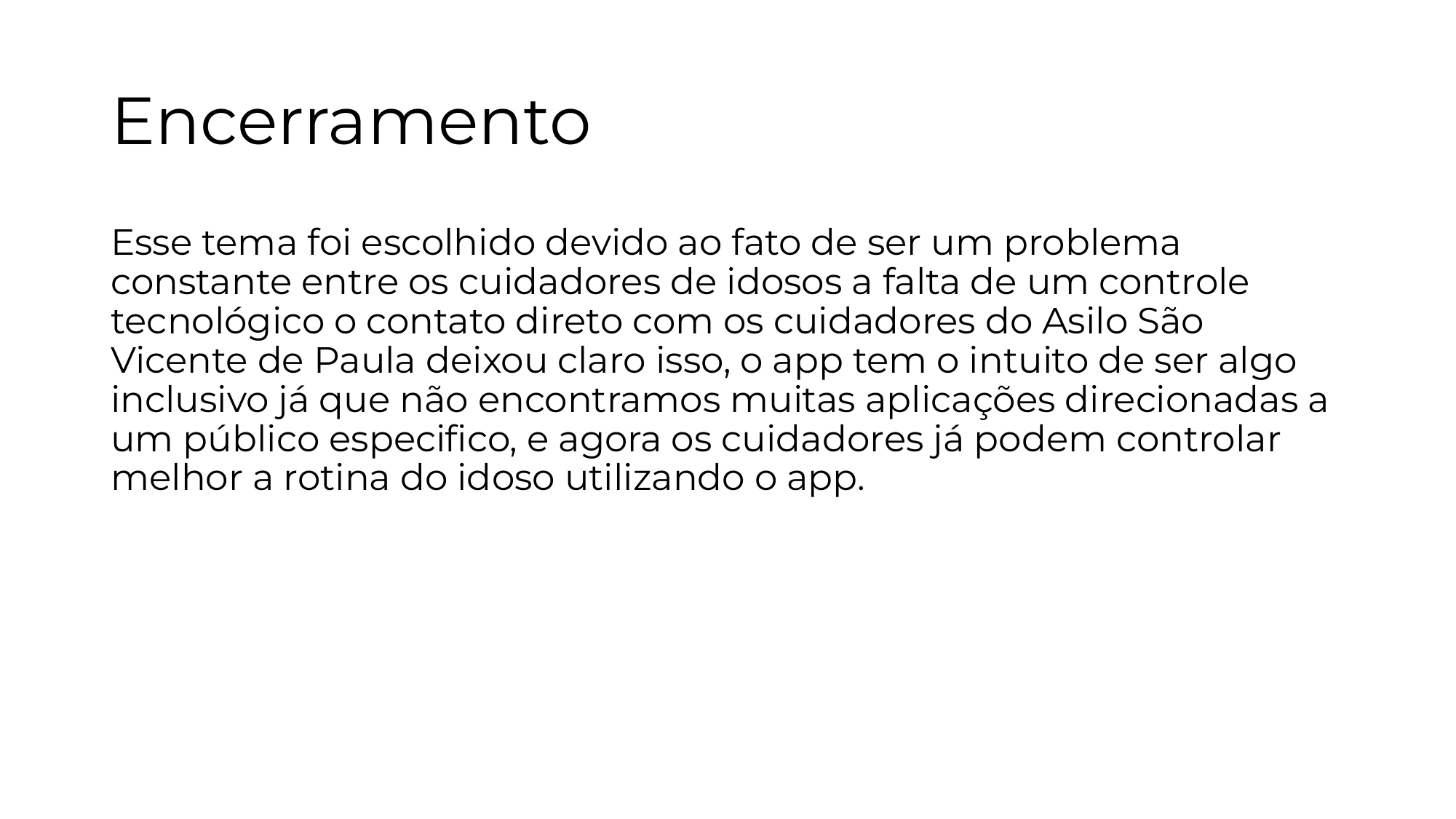

# Encerramento
Esse tema foi escolhido devido ao fato de ser um problema constante entre os cuidadores de idosos a falta de um controle tecnológico o contato direto com os cuidadores do Asilo São Vicente de Paula deixou claro isso, o app tem o intuito de ser algo inclusivo já que não encontramos muitas aplicações direcionadas a um público especifico, e agora os cuidadores já podem controlar melhor a rotina do idoso utilizando o app.